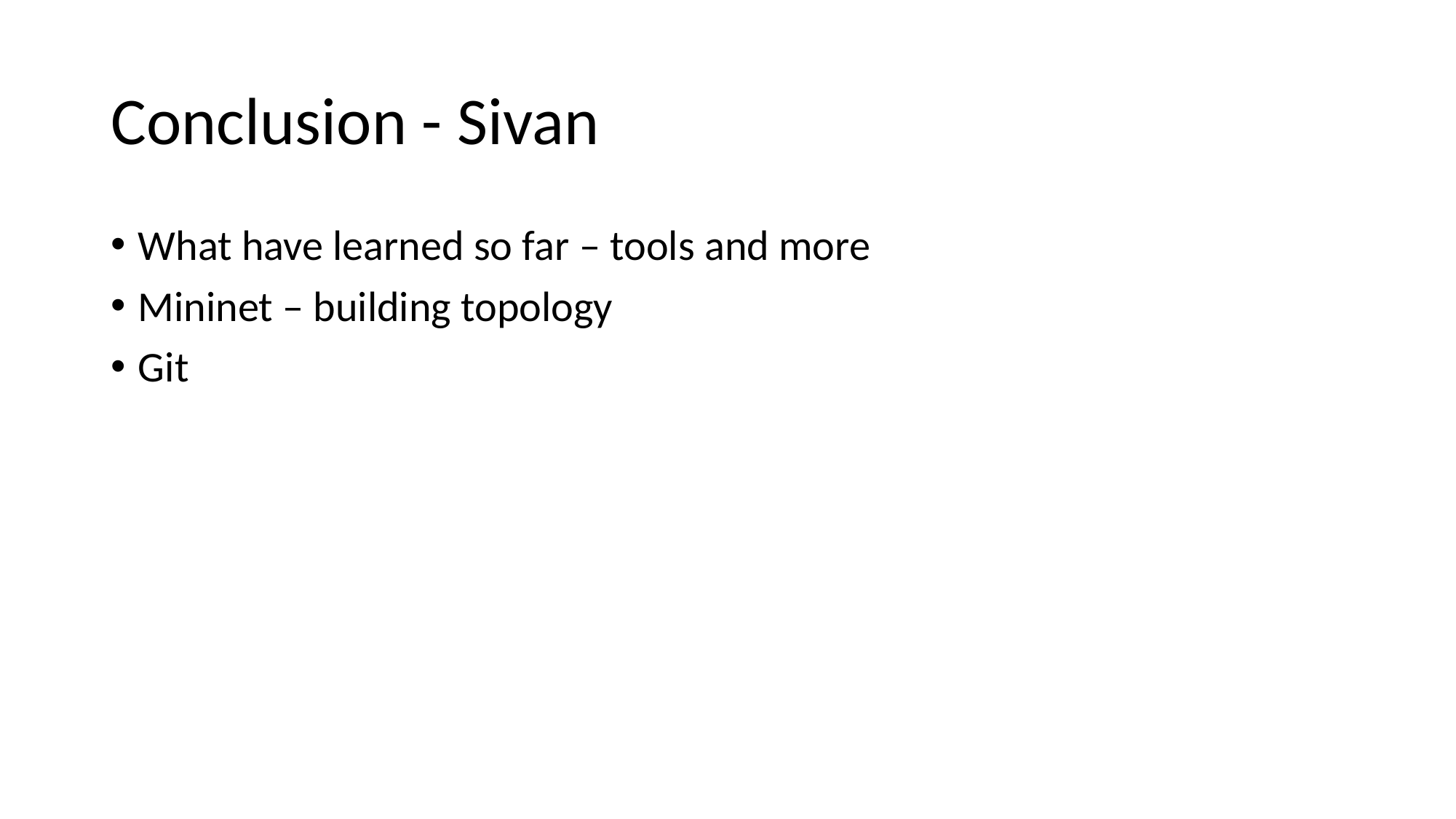

# Conclusion - Sivan
What have learned so far – tools and more
Mininet – building topology
Git